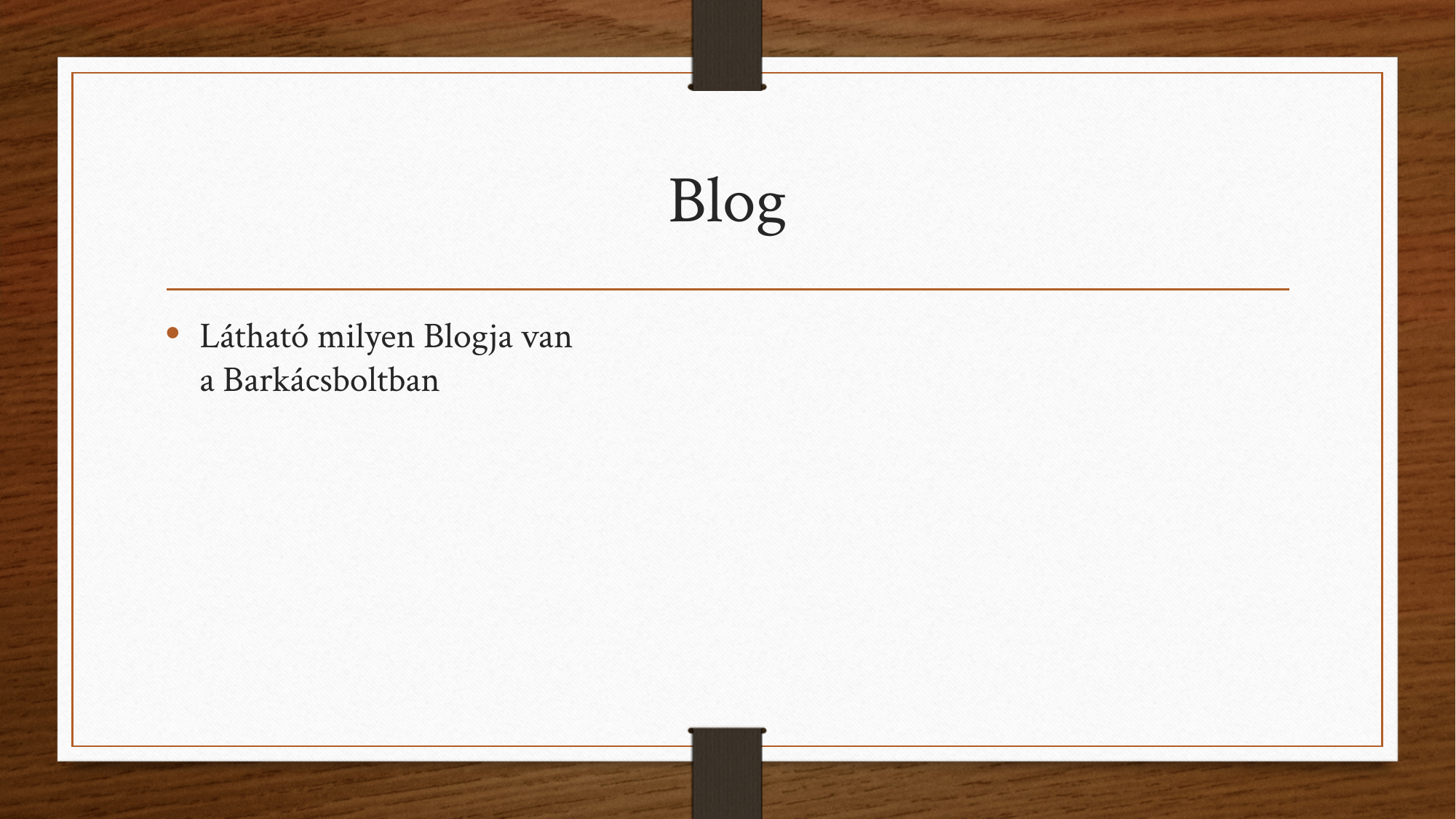

# Blog
Látható milyen Blogja van a Barkácsboltban